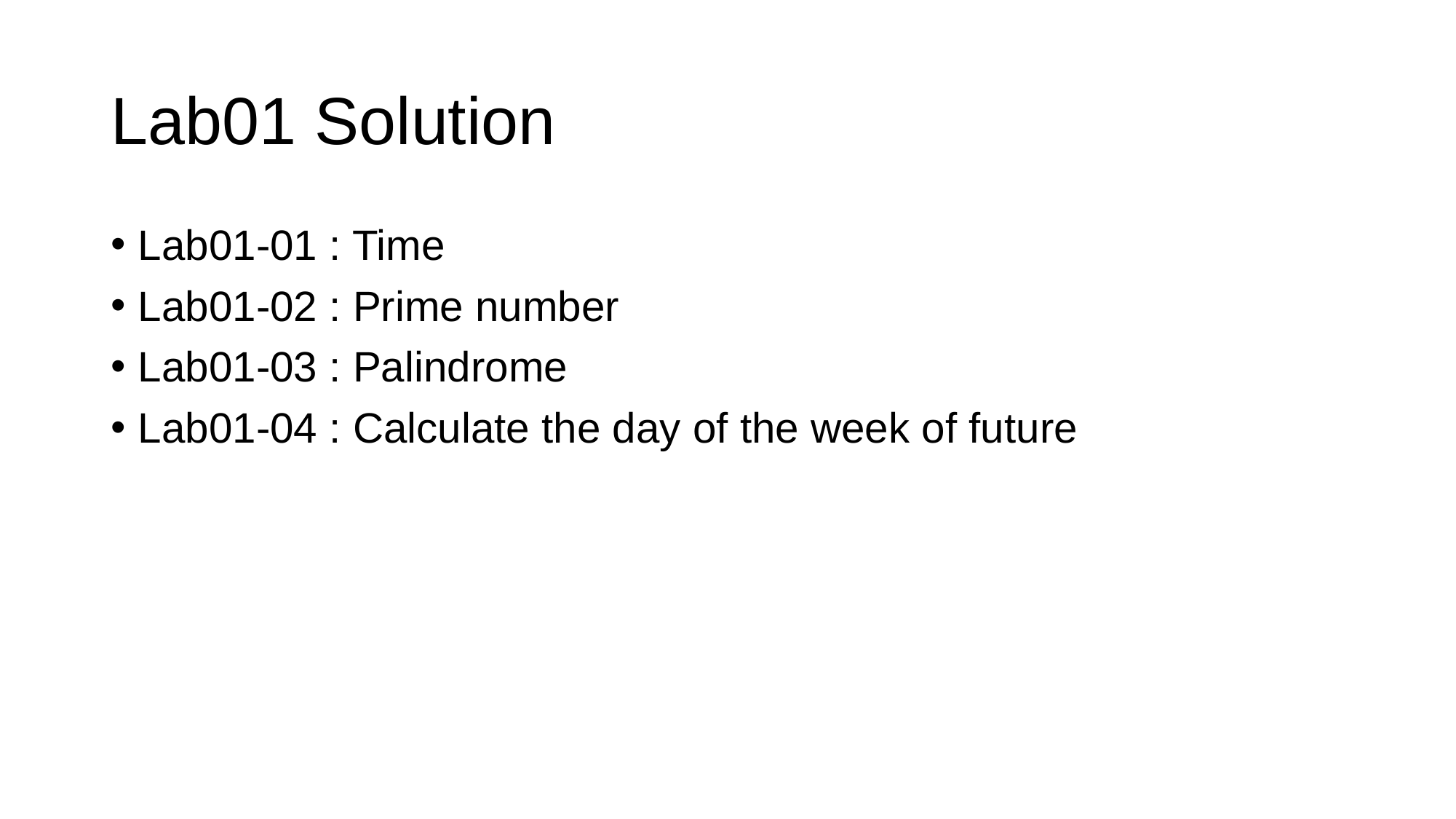

# Lab01 Solution
Lab01-01 : Time
Lab01-02 : Prime number
Lab01-03 : Palindrome
Lab01-04 : Calculate the day of the week of future